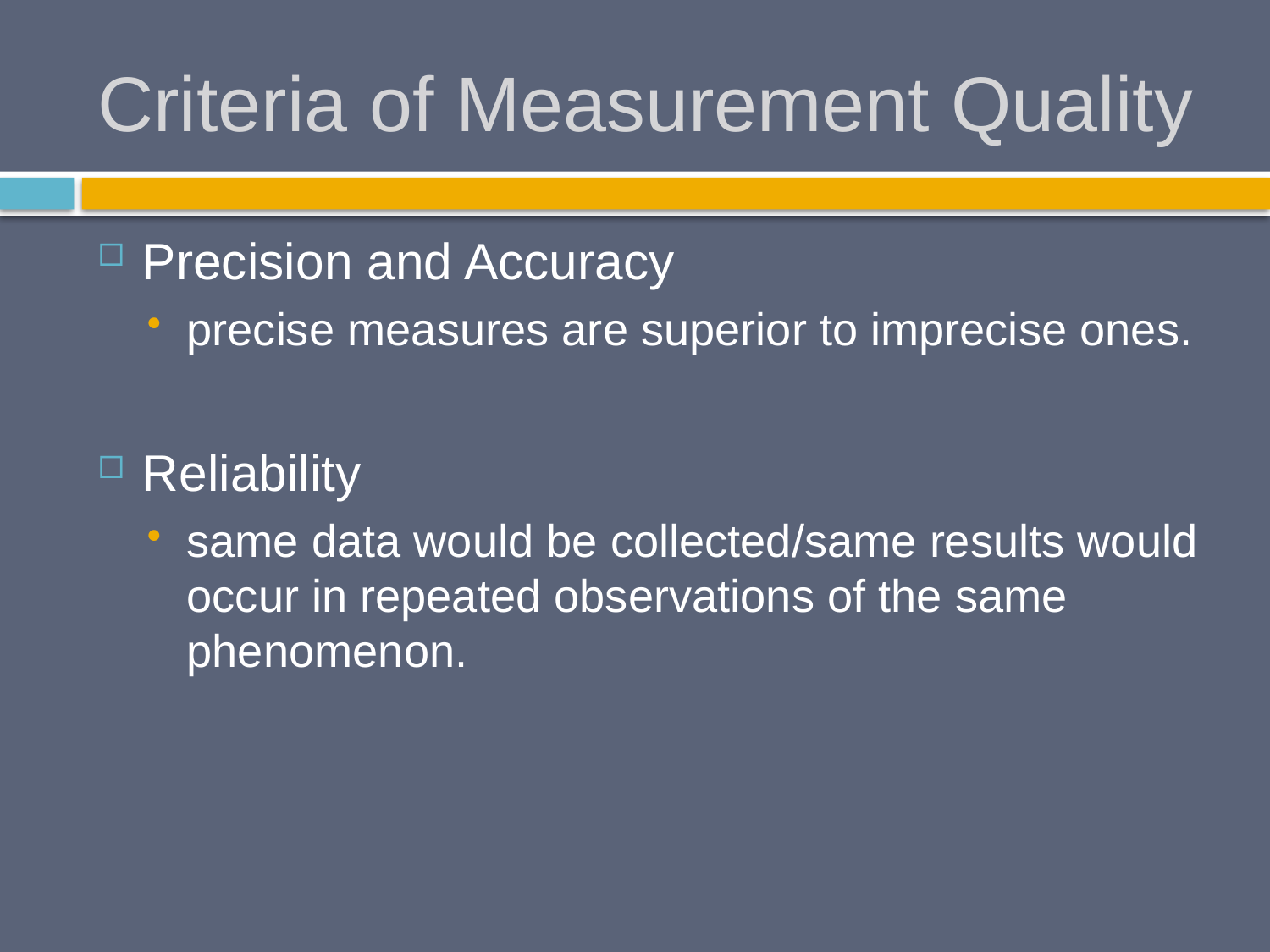

# Criteria of Measurement Quality
Precision and Accuracy
precise measures are superior to imprecise ones.

Reliability
same data would be collected/same results would occur in repeated observations of the same phenomenon.